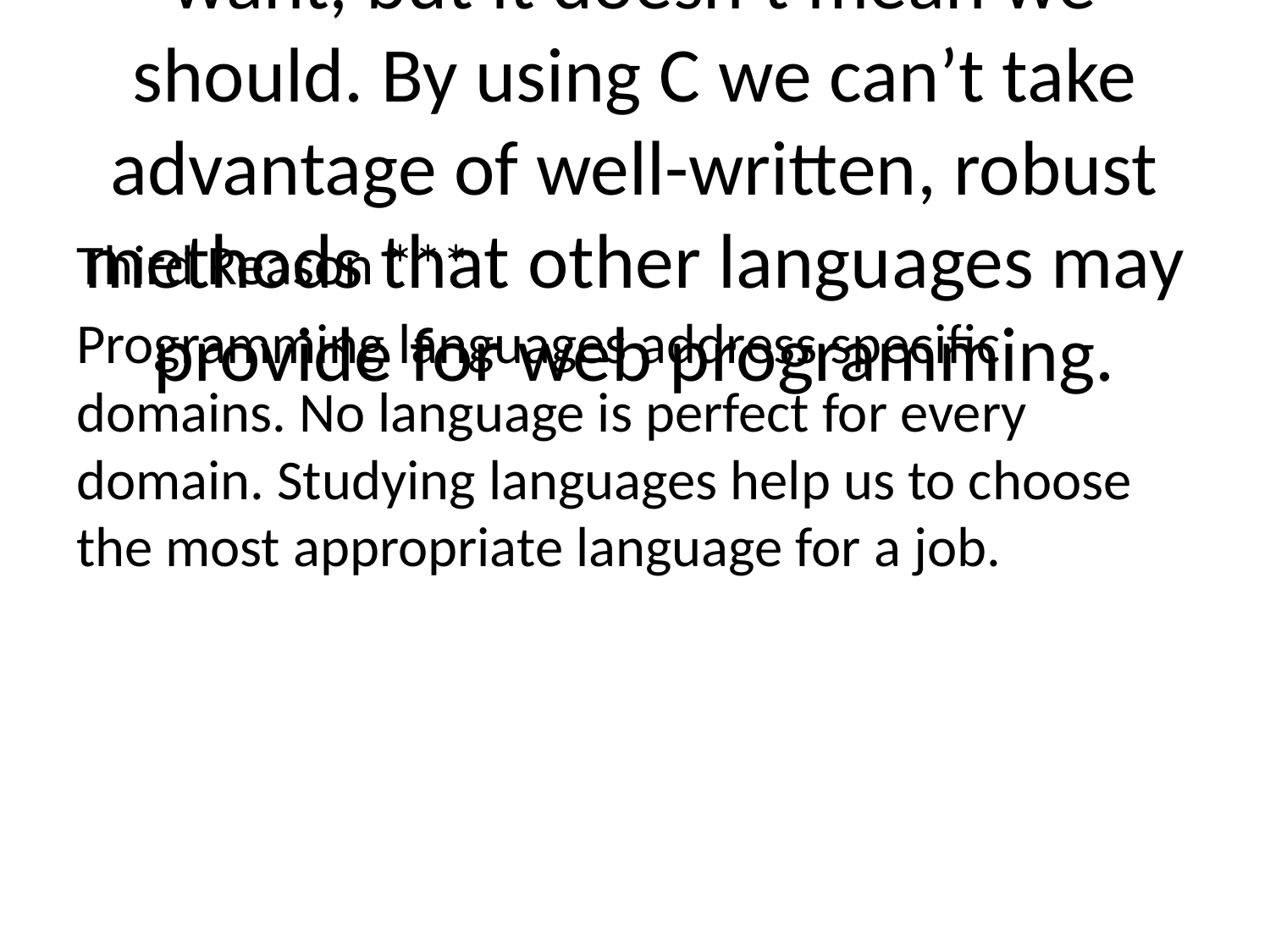

# So, we can use any language we want, but it doesn’t mean we should. By using C we can’t take advantage of well-written, robust methods that other languages may provide for web programming.
Third Reason ***
Programming languages address specific domains. No language is perfect for every domain. Studying languages help us to choose the most appropriate language for a job.